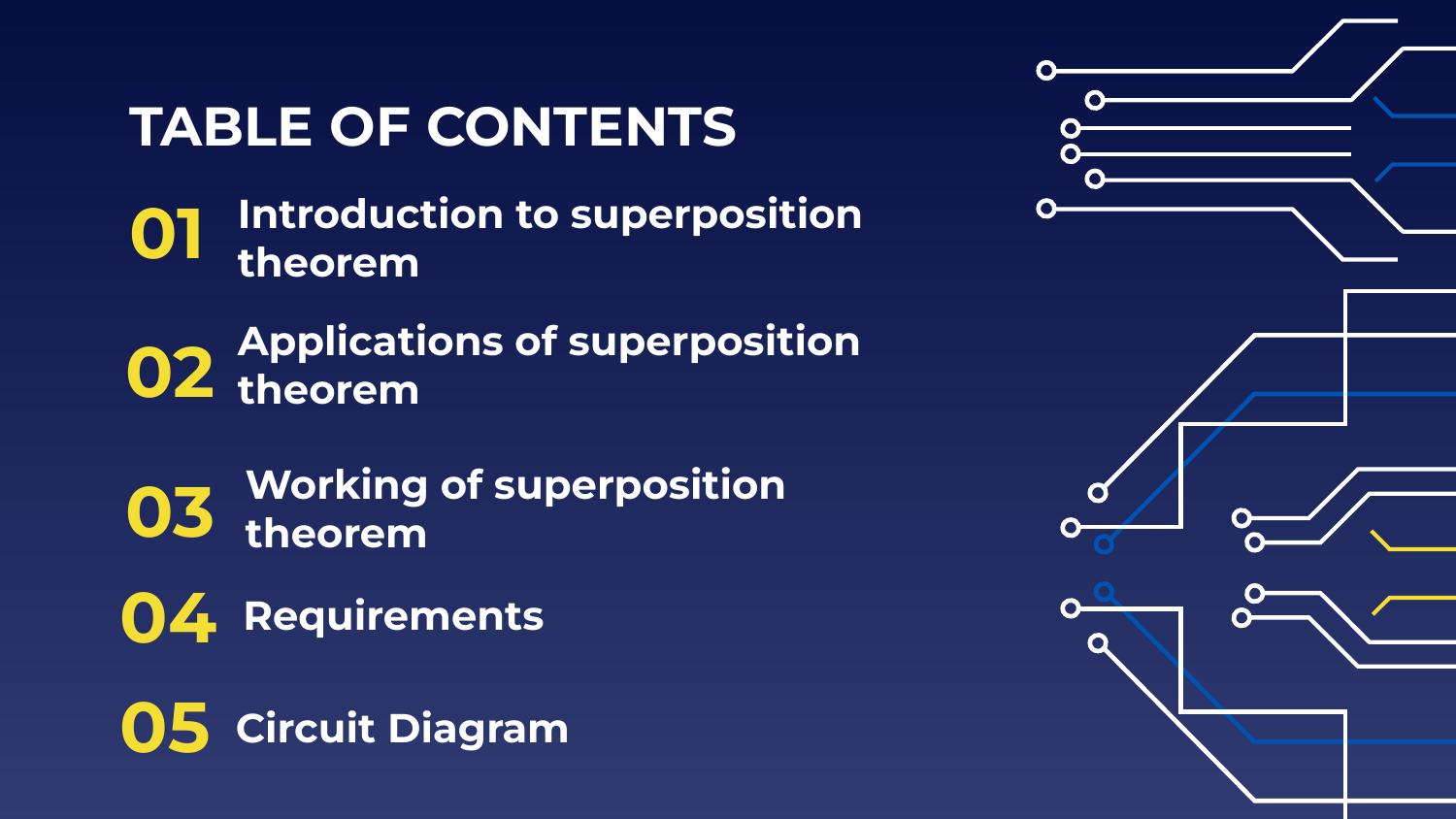

TABLE OF CONTENTS
# Introduction to superposition theorem
01

Applications of superposition theorem
02
03
Working of superposition theorem
Requirements
04
05
Circuit Diagram